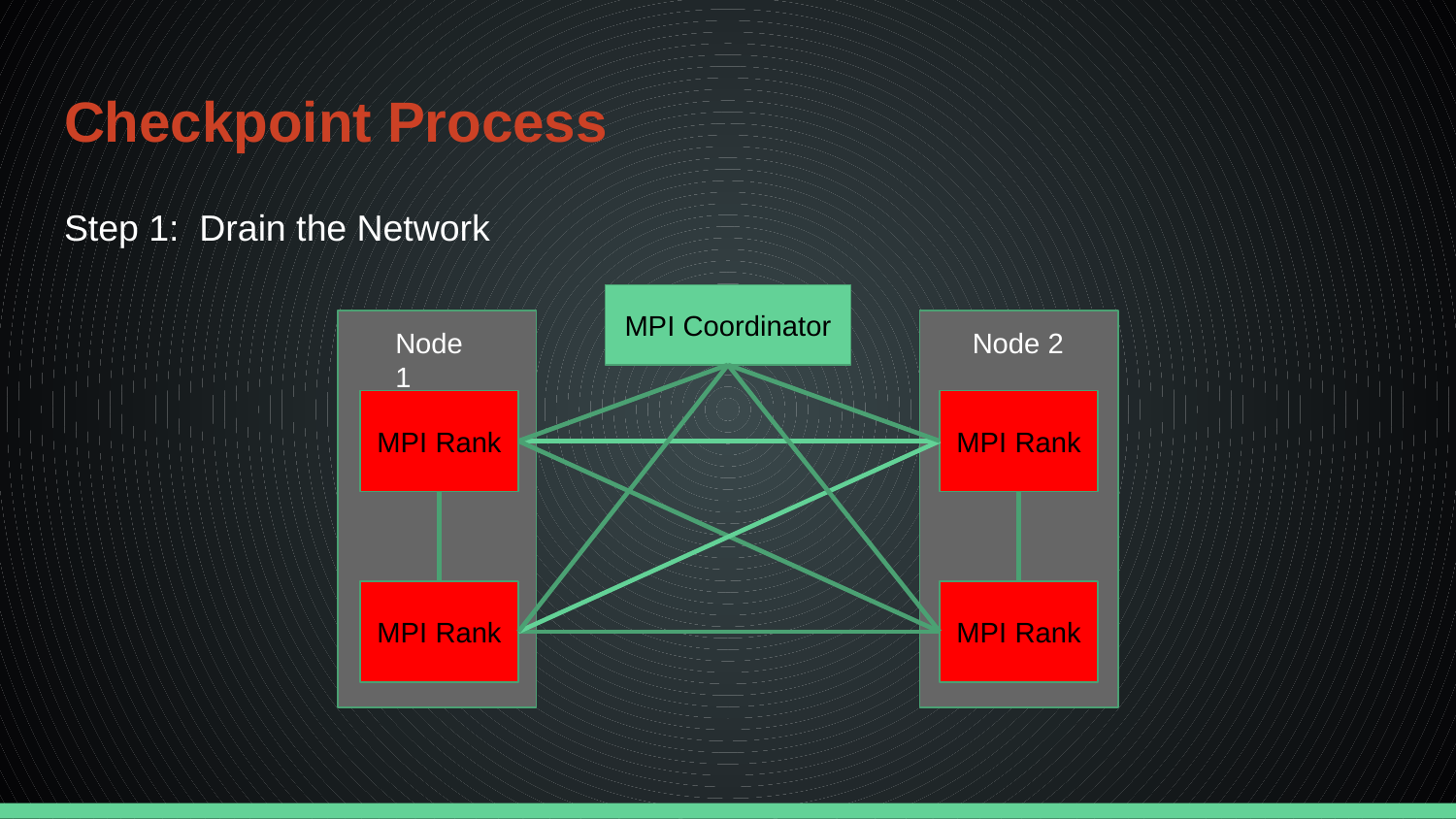

# Checkpoint Process
Step 1:  Drain the Network
MPI Coordinator

Node 1

Node 2
MPI Rank
MPI Rank
MPI Rank
MPI Rank